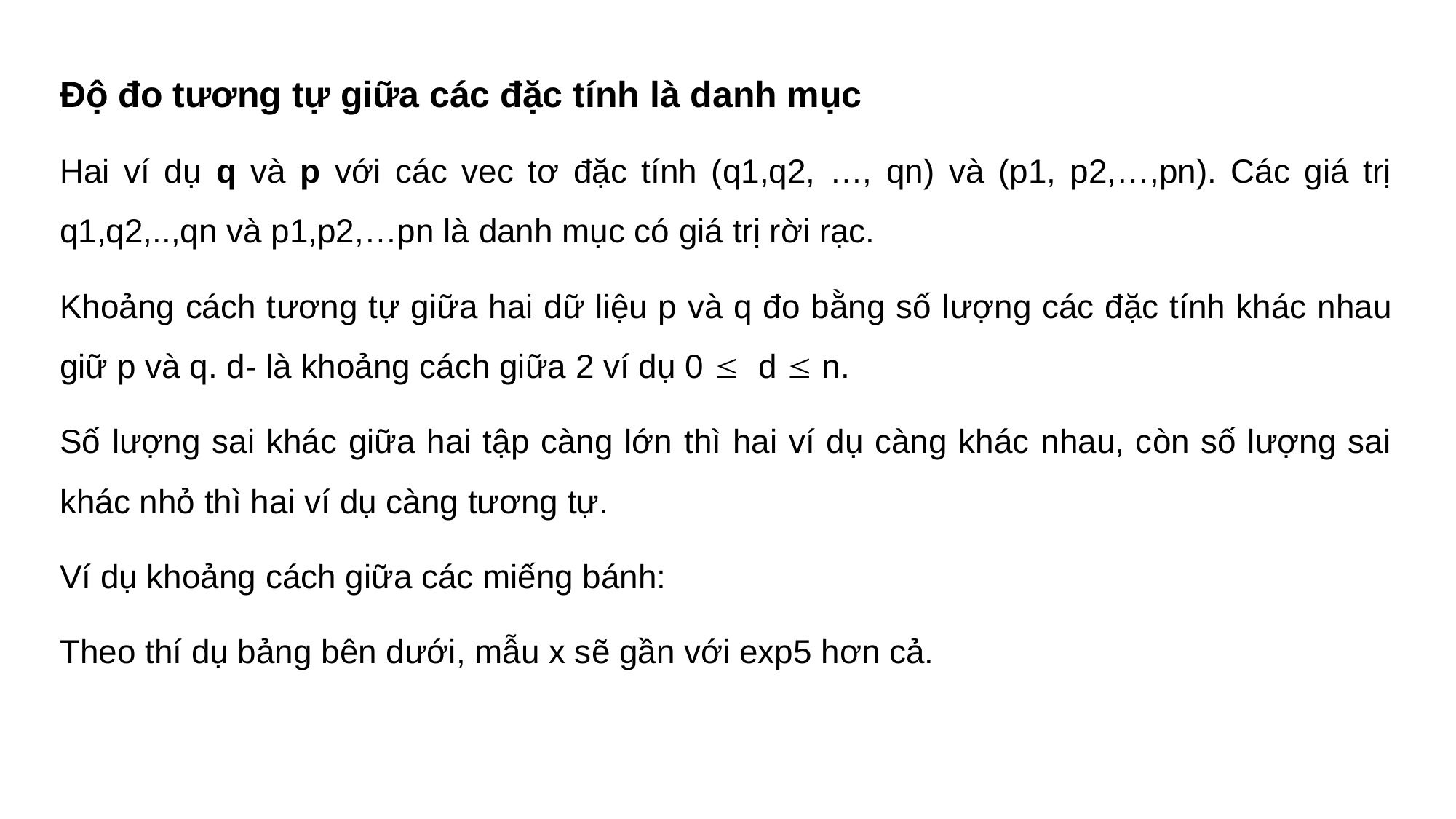

#
Độ đo tương tự giữa các đặc tính là danh mục
Hai ví dụ q và p với các vec tơ đặc tính (q1,q2, …, qn) và (p1, p2,…,pn). Các giá trị q1,q2,..,qn và p1,p2,…pn là danh mục có giá trị rời rạc.
Khoảng cách tương tự giữa hai dữ liệu p và q đo bằng số lượng các đặc tính khác nhau giữ p và q. d- là khoảng cách giữa 2 ví dụ 0 ≤  d ≤ n.
Số lượng sai khác giữa hai tập càng lớn thì hai ví dụ càng khác nhau, còn số lượng sai khác nhỏ thì hai ví dụ càng tương tự.
Ví dụ khoảng cách giữa các miếng bánh:
Theo thí dụ bảng bên dưới, mẫu x sẽ gần với exp5 hơn cả.